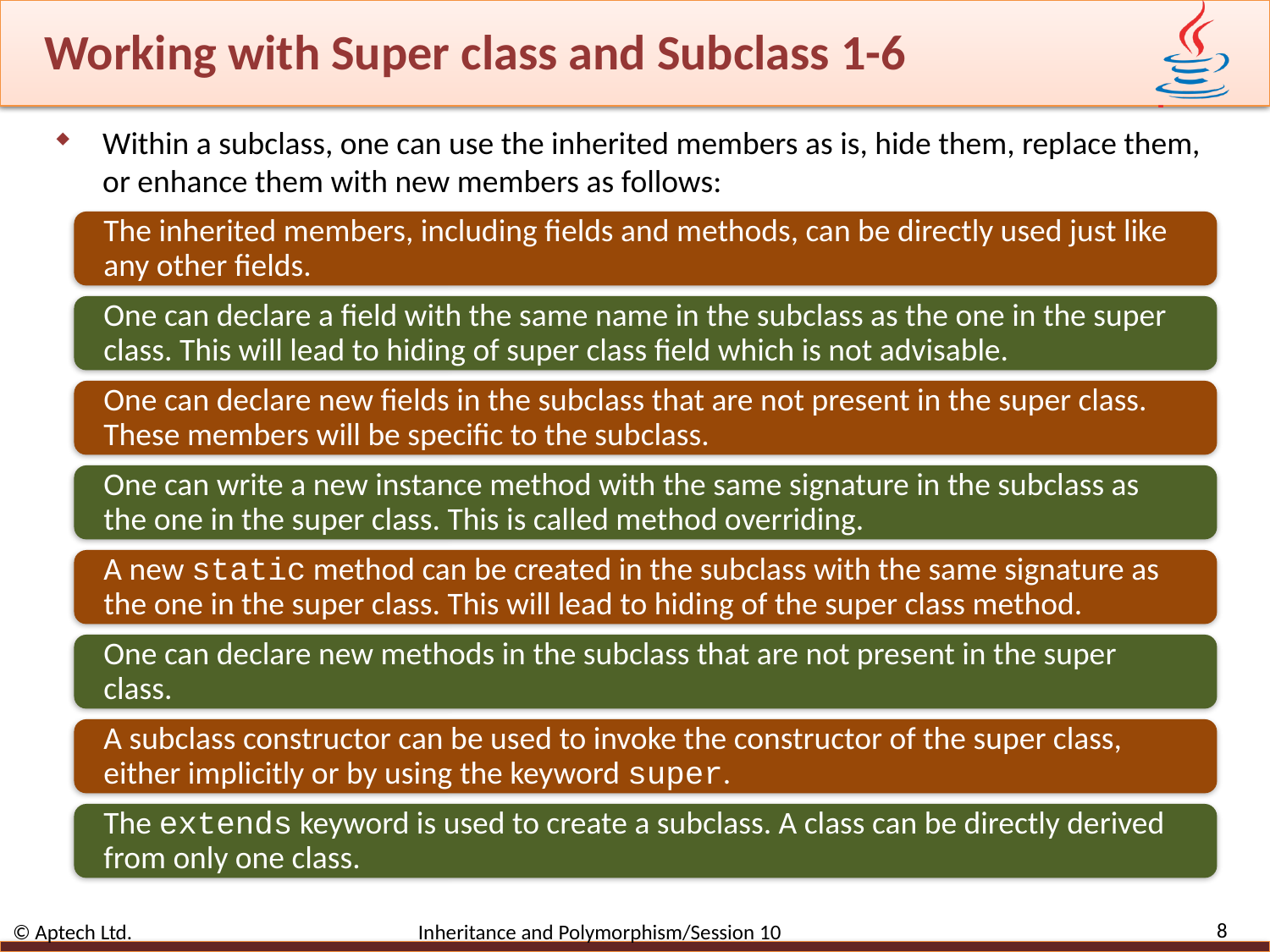

# Working with Super class and Subclass 1-6
Within a subclass, one can use the inherited members as is, hide them, replace them, or enhance them with new members as follows:

The inherited members, including fields and methods, can be directly used just like any other fields.

One can declare a field with the same name in the subclass as the one in the super class. This will lead to hiding of super class field which is not advisable.

One can declare new fields in the subclass that are not present in the super class. These members will be specific to the subclass.

One can write a new instance method with the same signature in the subclass as the one in the super class. This is called method overriding.

A new static method can be created in the subclass with the same signature as the one in the super class. This will lead to hiding of the super class method.

One can declare new methods in the subclass that are not present in the super class.

A subclass constructor can be used to invoke the constructor of the super class, either implicitly or by using the keyword super.

The extends keyword is used to create a subclass. A class can be directly derived from only one class.
8
© Aptech Ltd.                                                           Inheritance and Polymorphism/Session 10